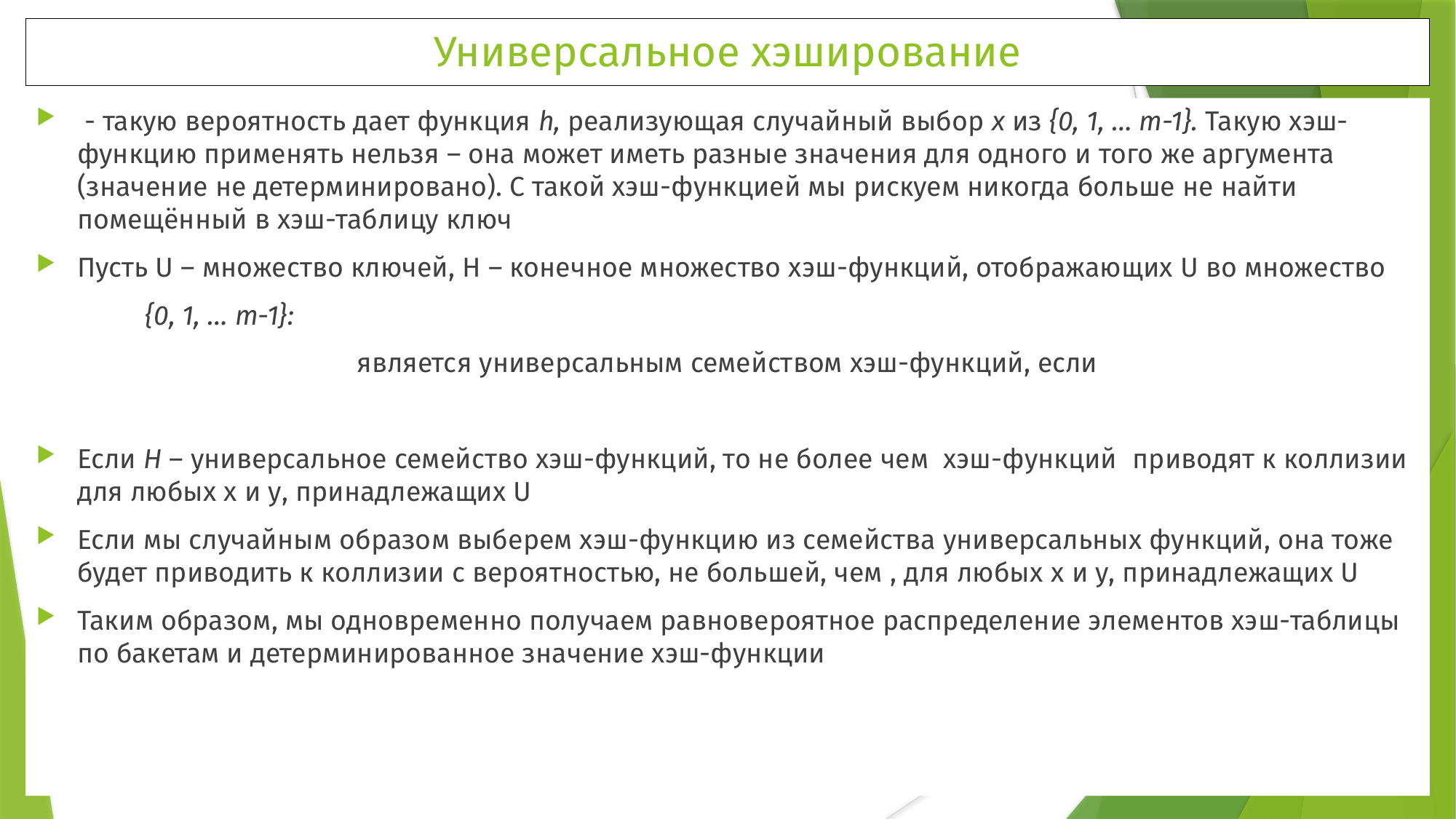

Универсальное хэширование
 - такую вероятность дает функция h, реализующая случайный выбор x из {0, 1, … m-1}. Такую хэш-функцию применять нельзя – она может иметь разные значения для одного и того же аргумента (значение не детерминировано). С такой хэш-функцией мы рискуем никогда больше не найти помещённый в хэш-таблицу ключ
Пусть U – множество ключей, H – конечное множество хэш-функций, отображающих U во множество
	{0, 1, … m-1}:
 является универсальным семейством хэш-функций, если

Если H – универсальное семейство хэш-функций, то не более чем  хэш-функций  приводят к коллизии для любых x и y, принадлежащих U
Если мы случайным образом выберем хэш-функцию из семейства универсальных функций, она тоже будет приводить к коллизии с вероятностью, не большей, чем , для любых x и y, принадлежащих U
Таким образом, мы одновременно получаем равновероятное распределение элементов хэш-таблицы по бакетам и детерминированное значение хэш-функции